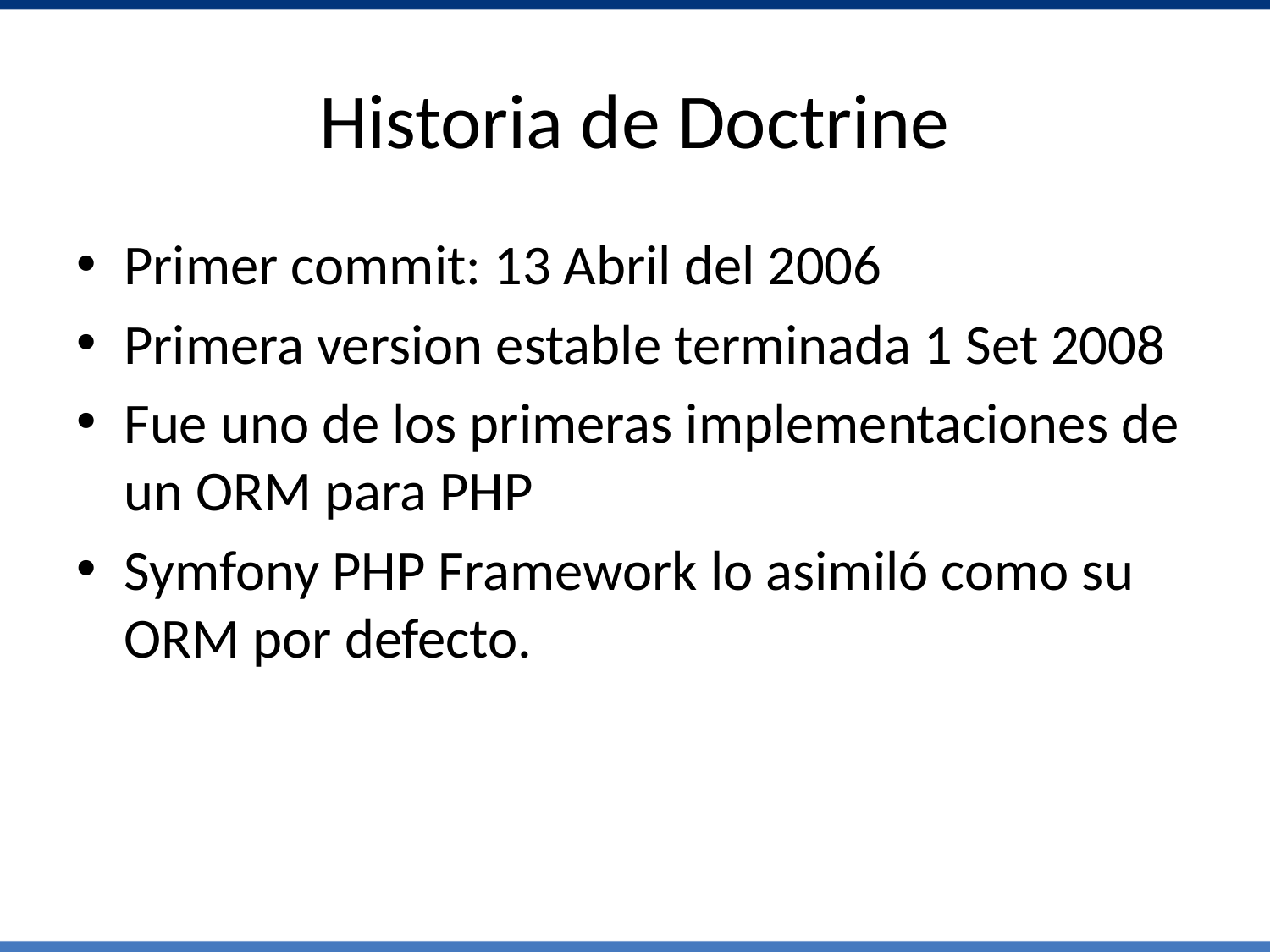

# Historia de Doctrine
Primer commit: 13 Abril del 2006
Primera version estable terminada 1 Set 2008
Fue uno de los primeras implementaciones de un ORM para PHP
Symfony PHP Framework lo asimiló como su ORM por defecto.